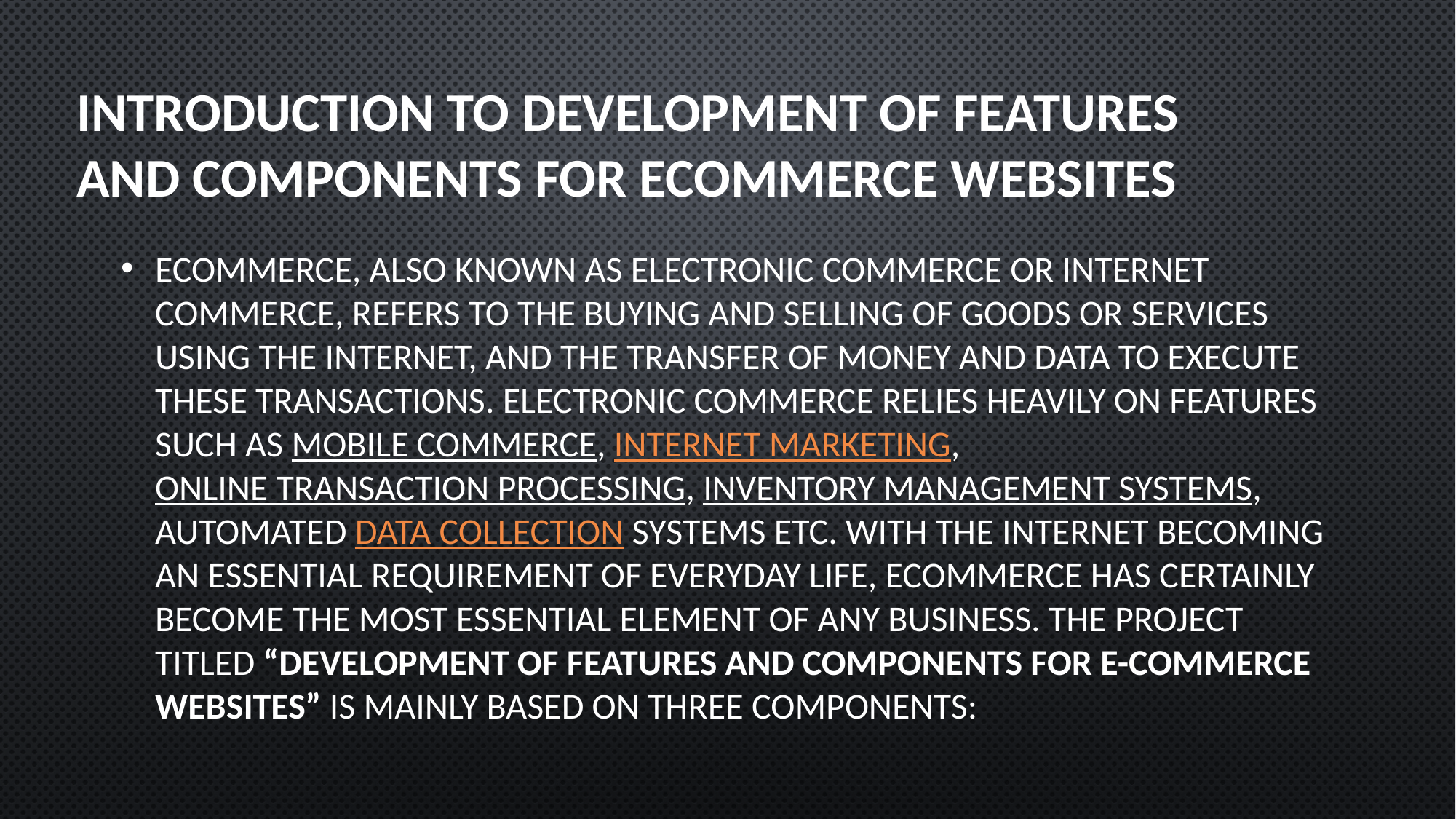

# Introduction to Development of Features and Components for ECommerce Websites
Ecommerce, also known as electronic commerce or internet commerce, refers to the buying and selling of goods or services using the internet, and the transfer of money and data to execute these transactions. Electronic commerce relies heavily on features such as mobile commerce, internet marketing, online transaction processing, inventory management systems, automated data collection systems etc. With the internet becoming an essential requirement of everyday life, ecommerce has certainly become the most essential element of any business. The project titled “Development of Features and Components for E-Commerce Websites” is mainly based on three components: